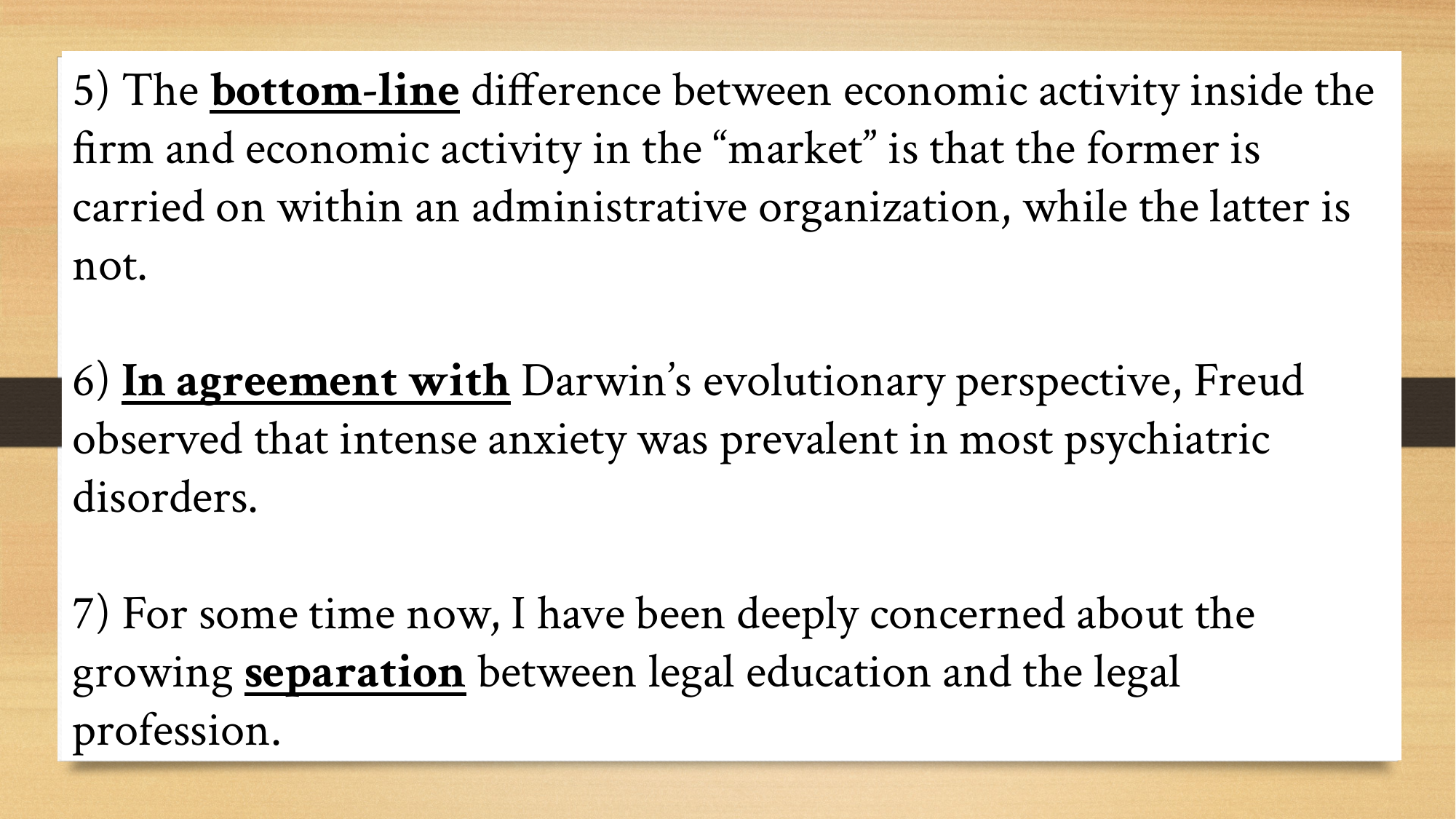

5) The bottom-line difference between economic activity inside the firm and economic activity in the “market” is that the former is carried on within an administrative organization, while the latter is not.
6) In agreement with Darwin’s evolutionary perspective, Freud observed that intense anxiety was prevalent in most psychiatric disorders.
7) For some time now, I have been deeply concerned about the growing separation between legal education and the legal profession.